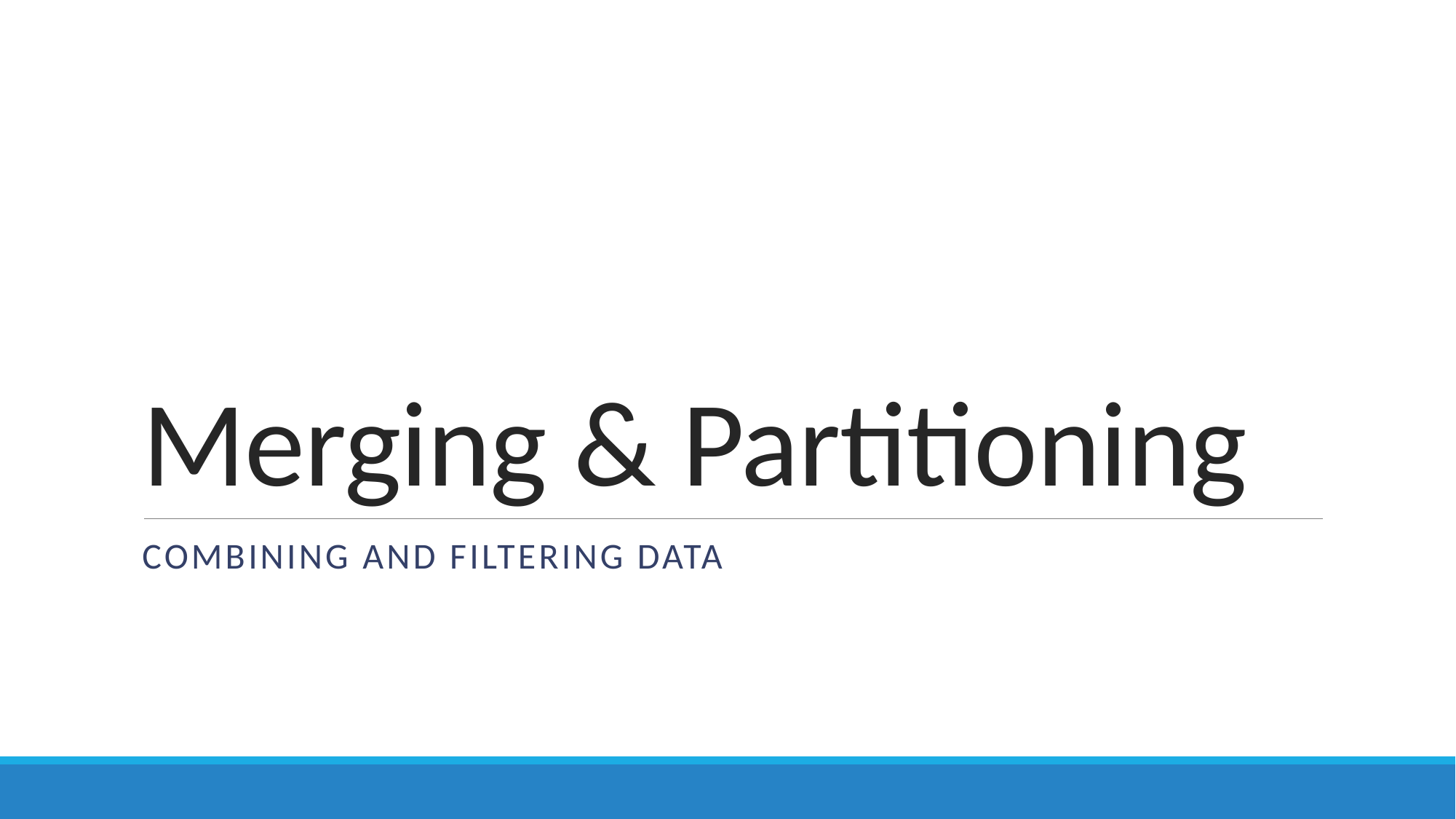

# Merging & Partitioning
Combining and Filtering Data